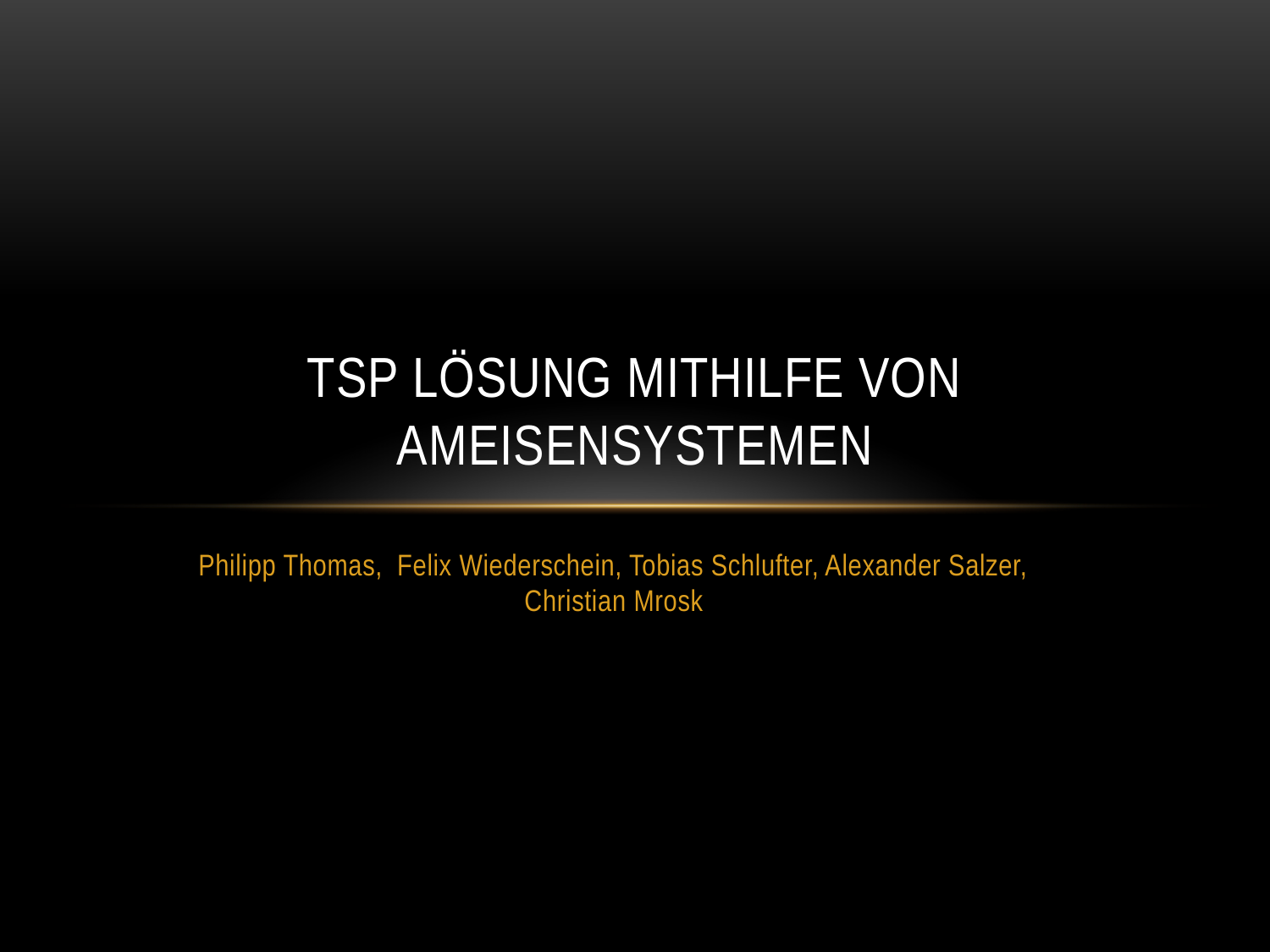

# TSP Lösung mithilfe von Ameisensystemen
Philipp Thomas,  Felix Wiederschein, Tobias Schlufter, Alexander Salzer, Christian Mrosk